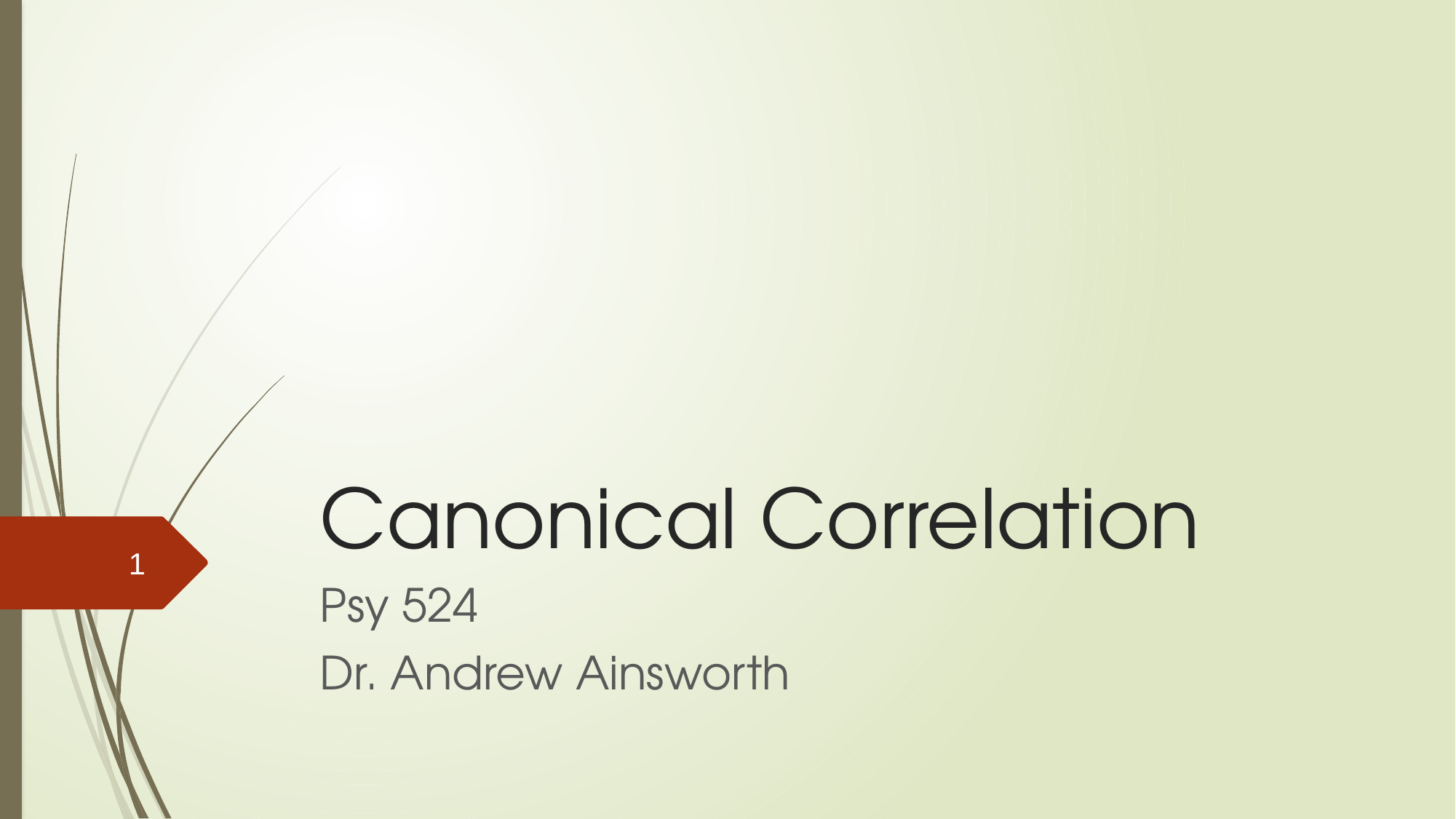

# Canonical Correlation
1
Psy 524
Dr. Andrew Ainsworth